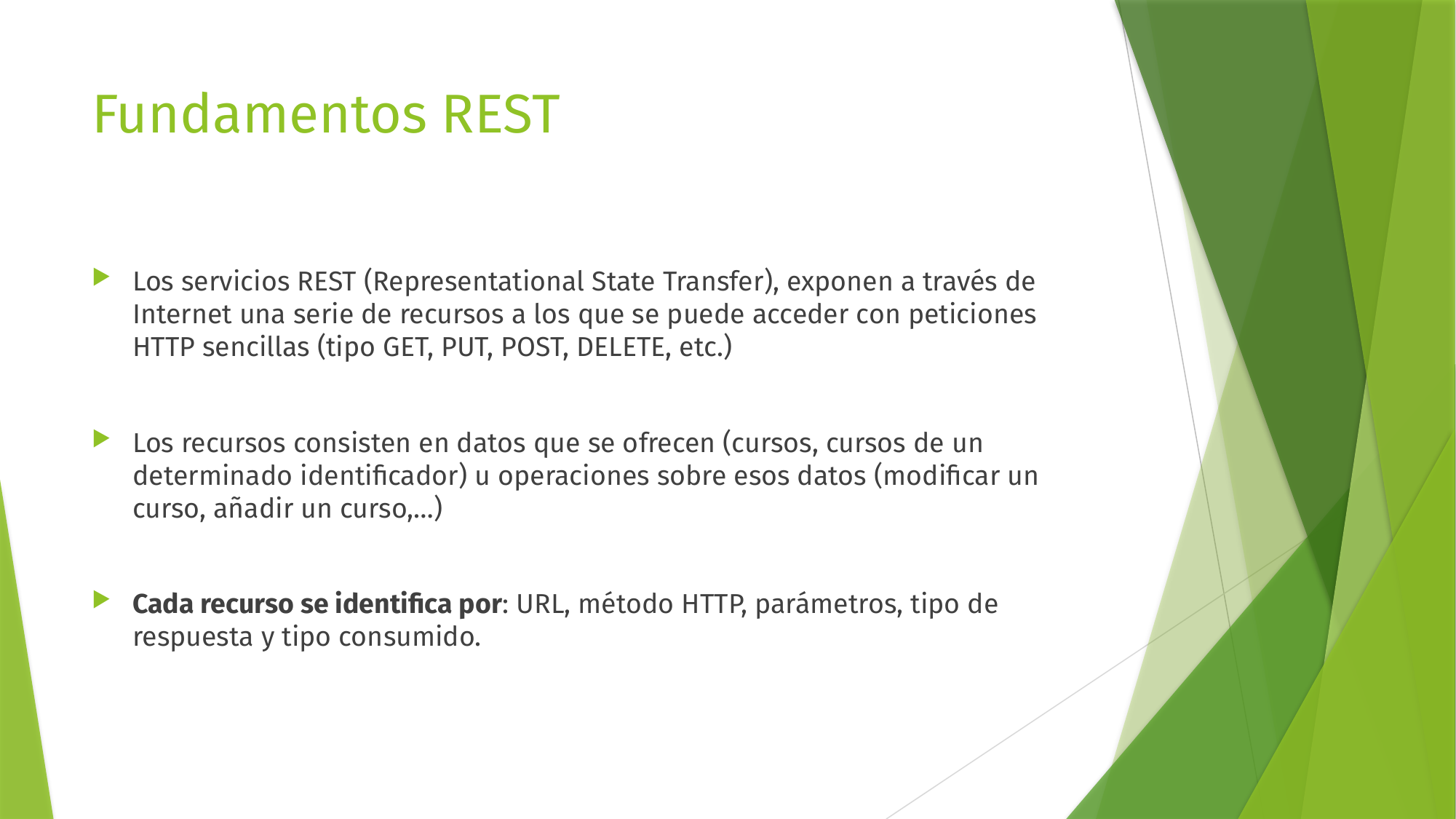

# Fundamentos REST
Los servicios REST (Representational State Transfer), exponen a través de Internet una serie de recursos a los que se puede acceder con peticiones HTTP sencillas (tipo GET, PUT, POST, DELETE, etc.)

Los recursos consisten en datos que se ofrecen (cursos, cursos de un determinado identificador) u operaciones sobre esos datos (modificar un curso, añadir un curso,…)

Cada recurso se identifica por: URL, método HTTP, parámetros, tipo de respuesta y tipo consumido.